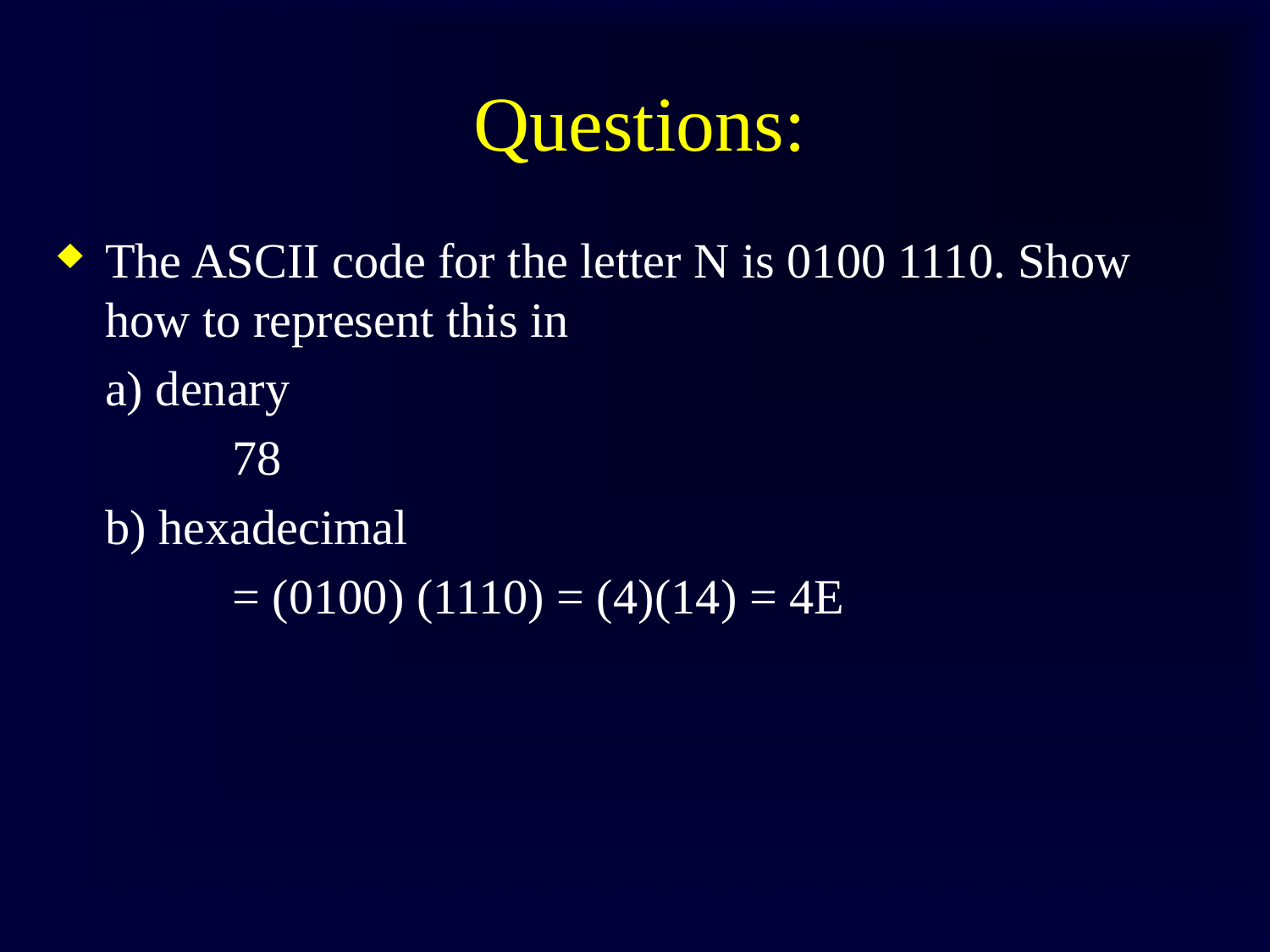

# Questions:
The ASCII code for the letter N is 0100 1110. Show how to represent this in
	a) denary
		78
	b) hexadecimal
		= (0100) (1110) = (4)(14) = 4E